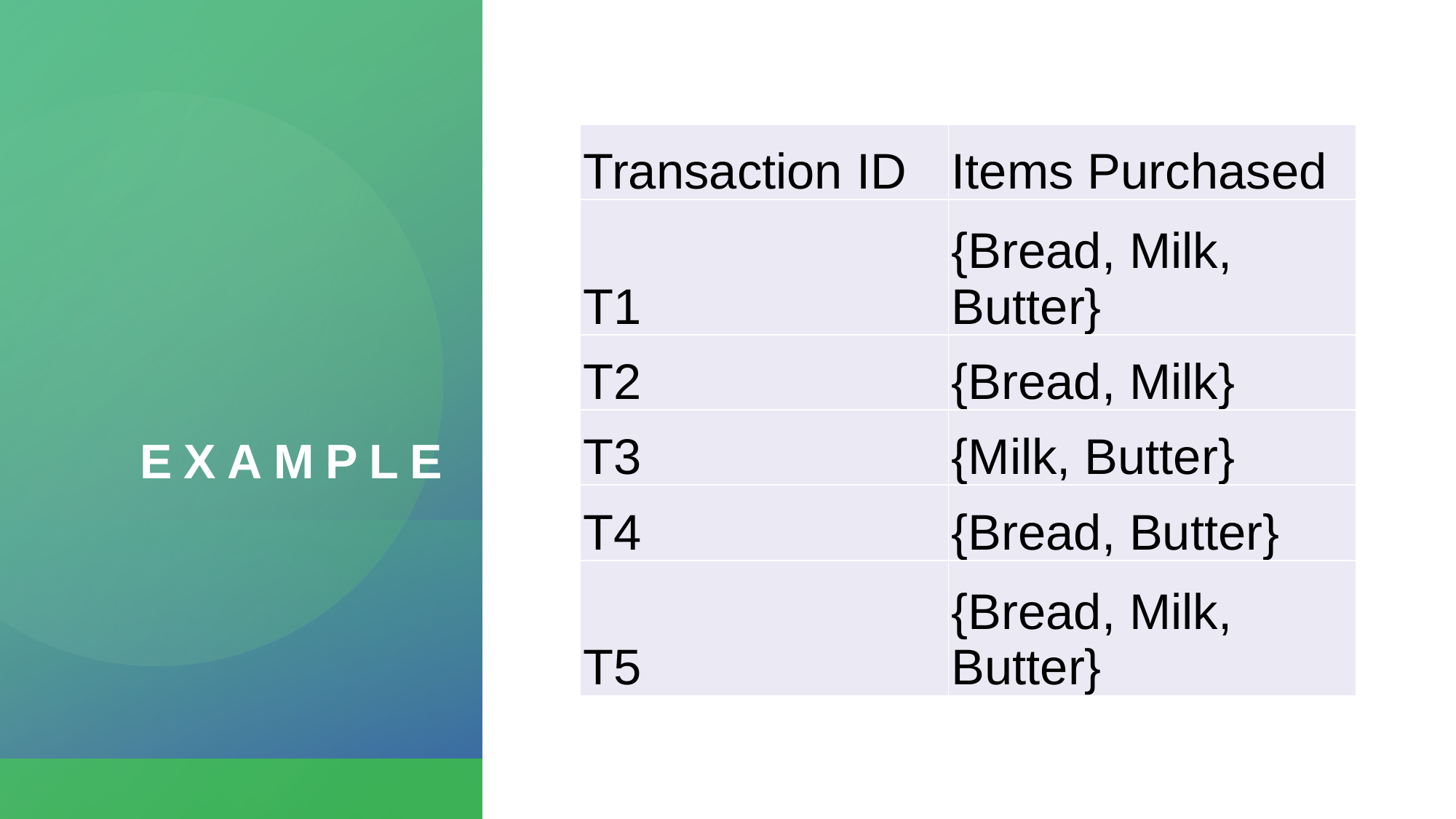

# Example
| Transaction ID | Items Purchased |
| --- | --- |
| T1 | {Bread, Milk, Butter} |
| T2 | {Bread, Milk} |
| T3 | {Milk, Butter} |
| T4 | {Bread, Butter} |
| T5 | {Bread, Milk, Butter} |